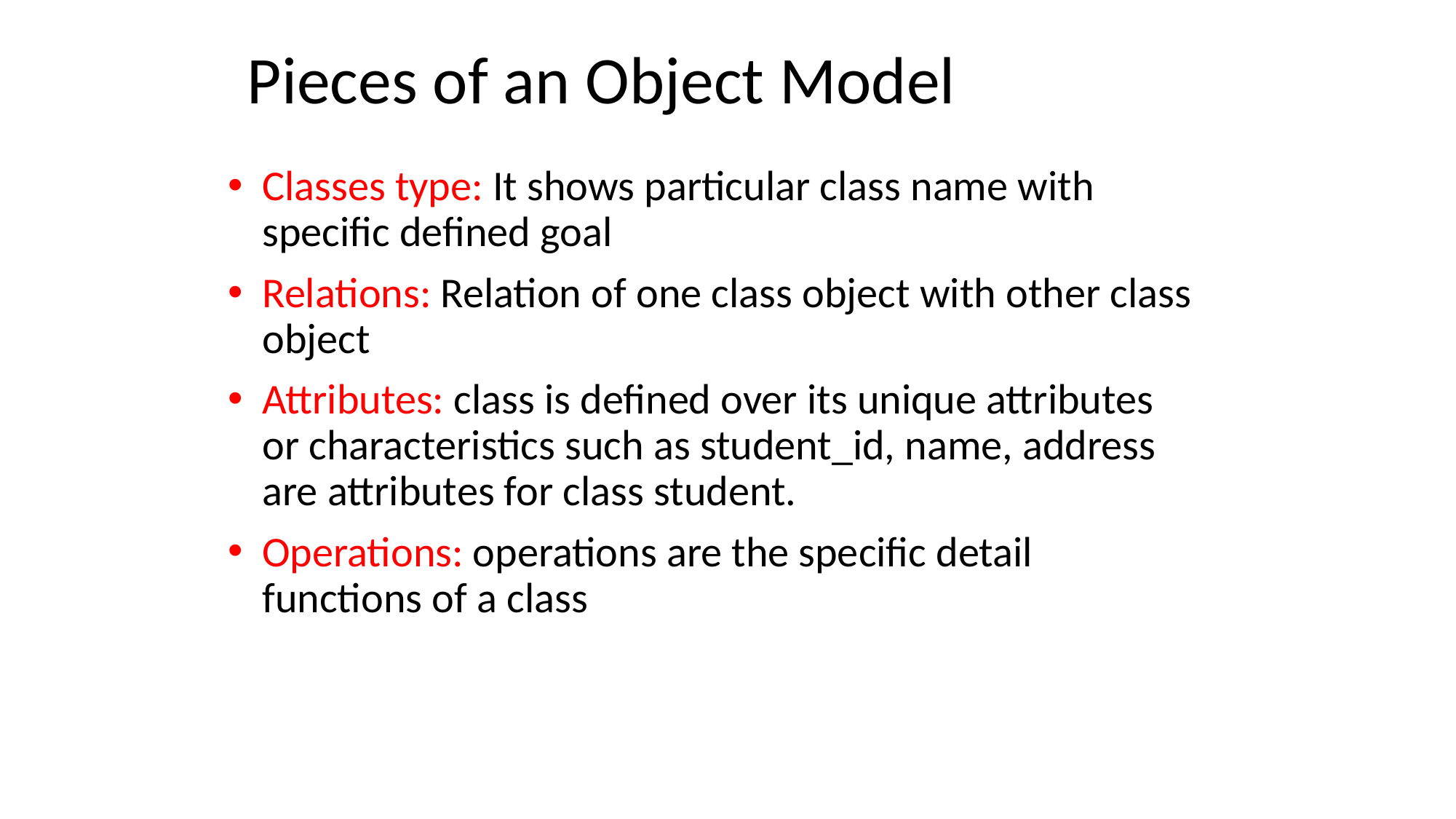

# Pieces of an Object Model
Classes type: It shows particular class name with specific defined goal
Relations: Relation of one class object with other class object
Attributes: class is defined over its unique attributes or characteristics such as student_id, name, address are attributes for class student.
Operations: operations are the specific detail functions of a class